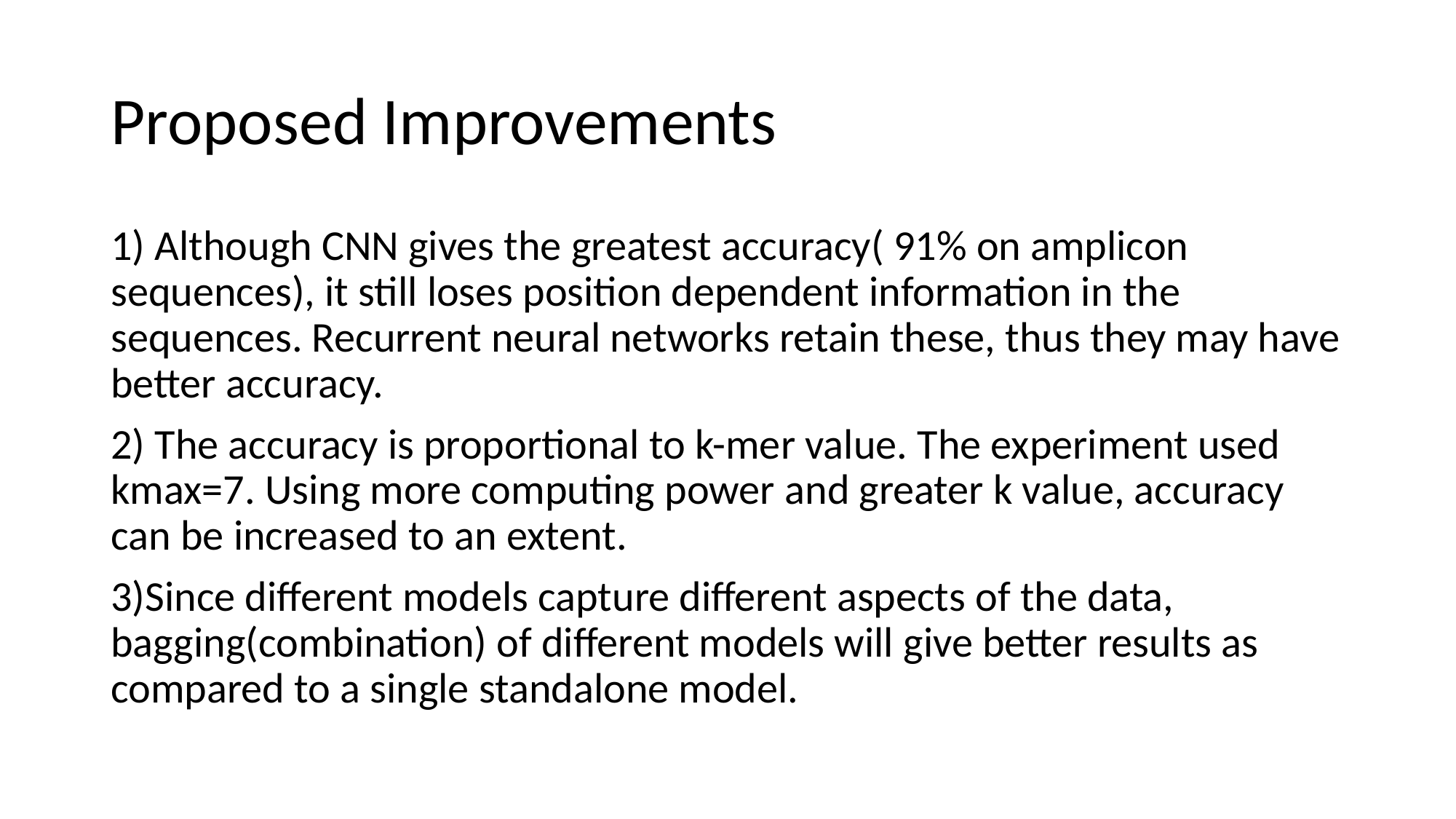

# Proposed Improvements
1) Although CNN gives the greatest accuracy( 91% on amplicon sequences), it still loses position dependent information in the sequences. Recurrent neural networks retain these, thus they may have better accuracy.
2) The accuracy is proportional to k-mer value. The experiment used kmax=7. Using more computing power and greater k value, accuracy can be increased to an extent.
3)Since different models capture different aspects of the data, bagging(combination) of different models will give better results as compared to a single standalone model.